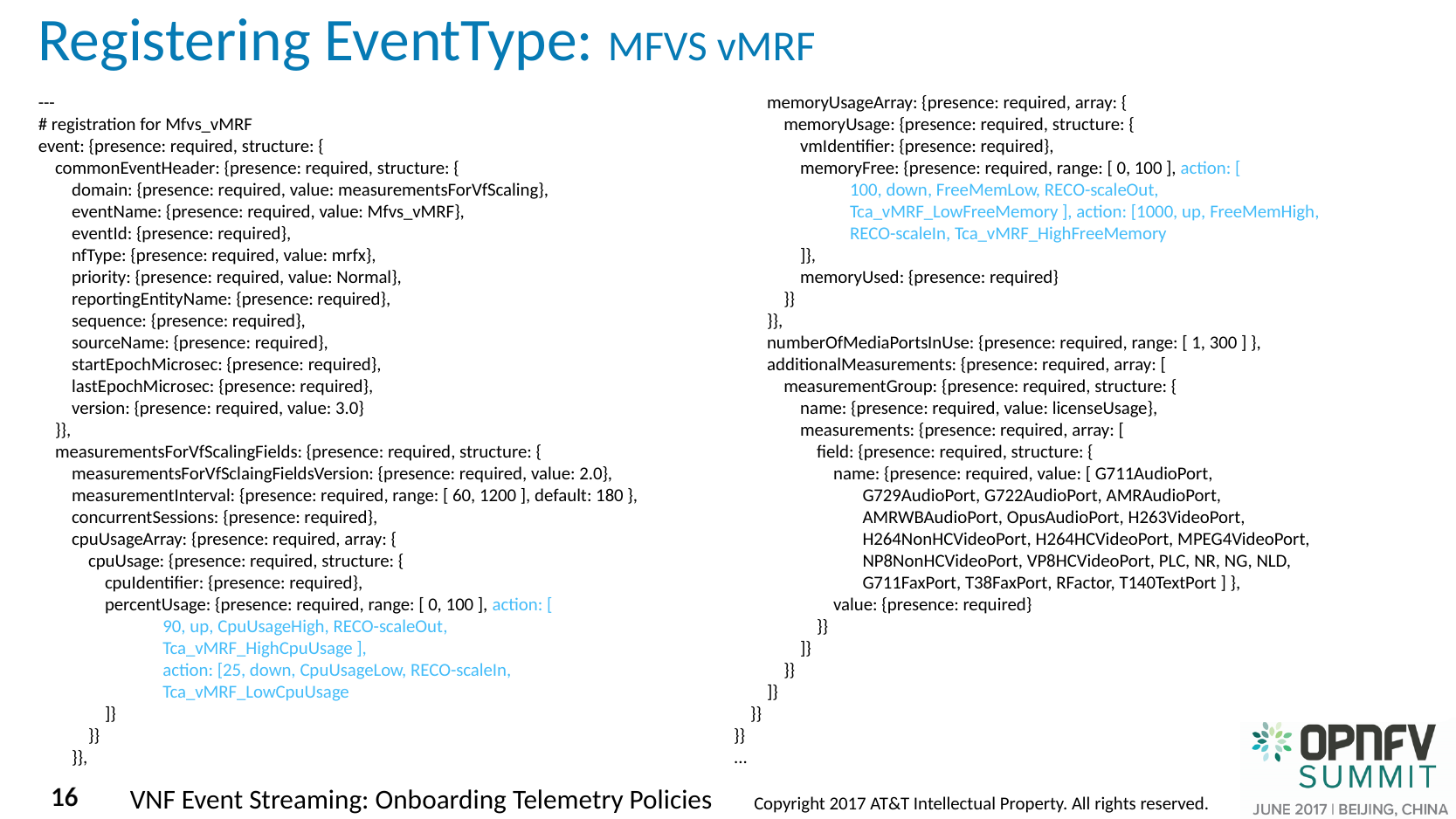

# Registering EventType: MFVS vMRF
---
# registration for Mfvs_vMRF
event: {presence: required, structure: {
    commonEventHeader: {presence: required, structure: {
        domain: {presence: required, value: measurementsForVfScaling},
        eventName: {presence: required, value: Mfvs_vMRF},
        eventId: {presence: required},
        nfType: {presence: required, value: mrfx},
        priority: {presence: required, value: Normal},
        reportingEntityName: {presence: required},
        sequence: {presence: required},
        sourceName: {presence: required},
        startEpochMicrosec: {presence: required},
        lastEpochMicrosec: {presence: required},
        version: {presence: required, value: 3.0}
    }},
    measurementsForVfScalingFields: {presence: required, structure: {
        measurementsForVfSclaingFieldsVersion: {presence: required, value: 2.0},
        measurementInterval: {presence: required, range: [ 60, 1200 ], default: 180 },
        concurrentSessions: {presence: required},
        cpuUsageArray: {presence: required, array: {
            cpuUsage: {presence: required, structure: {
                cpuIdentifier: {presence: required},
                percentUsage: {presence: required, range: [ 0, 100 ], action: [
                              90, up, CpuUsageHigh, RECO-scaleOut,
                              Tca_vMRF_HighCpuUsage ],
                              action: [25, down, CpuUsageLow, RECO-scaleIn,
                              Tca_vMRF_LowCpuUsage
                ]}
            }}
        }},

        memoryUsageArray: {presence: required, array: {
            memoryUsage: {presence: required, structure: {
                vmIdentifier: {presence: required},
                memoryFree: {presence: required, range: [ 0, 100 ], action: [
                            100, down, FreeMemLow, RECO-scaleOut,
                            Tca_vMRF_LowFreeMemory ], action: [1000, up, FreeMemHigh,
                            RECO-scaleIn, Tca_vMRF_HighFreeMemory
                ]},
                memoryUsed: {presence: required}
            }}
        }},
        numberOfMediaPortsInUse: {presence: required, range: [ 1, 300 ] },
        additionalMeasurements: {presence: required, array: [
            measurementGroup: {presence: required, structure: {
                name: {presence: required, value: licenseUsage},
                measurements: {presence: required, array: [
                    field: {presence: required, structure: {
                        name: {presence: required, value: [ G711AudioPort,
                               G729AudioPort, G722AudioPort, AMRAudioPort,
                               AMRWBAudioPort, OpusAudioPort, H263VideoPort,
                               H264NonHCVideoPort, H264HCVideoPort, MPEG4VideoPort,
                               NP8NonHCVideoPort, VP8HCVideoPort, PLC, NR, NG, NLD,
                               G711FaxPort, T38FaxPort, RFactor, T140TextPort ] },
                        value: {presence: required}
                    }}
                ]}
            }}
        ]}
    }}
}}
...

16
16
VNF Event Streaming: Onboarding Telemetry Policies
Copyright 2017 AT&T Intellectual Property. All rights reserved.